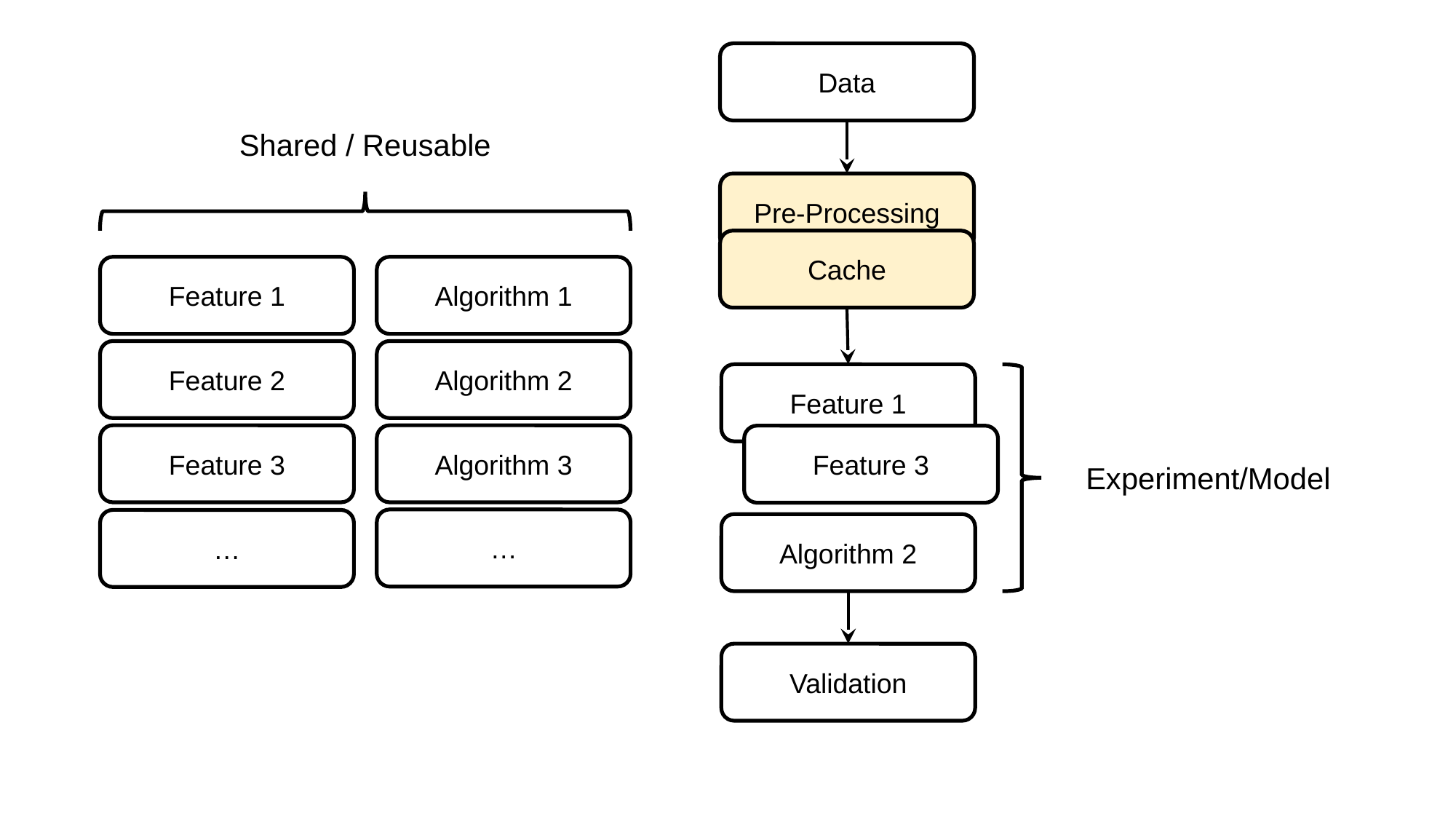

Data
Shared / Reusable
Pre-Processing
Cache
Algorithm 1
Feature 1
Algorithm 2
Feature 2
Feature 1

Algorithm 3
Feature 3
Feature 3
Experiment/Model
…
…
Algorithm 2
Validation